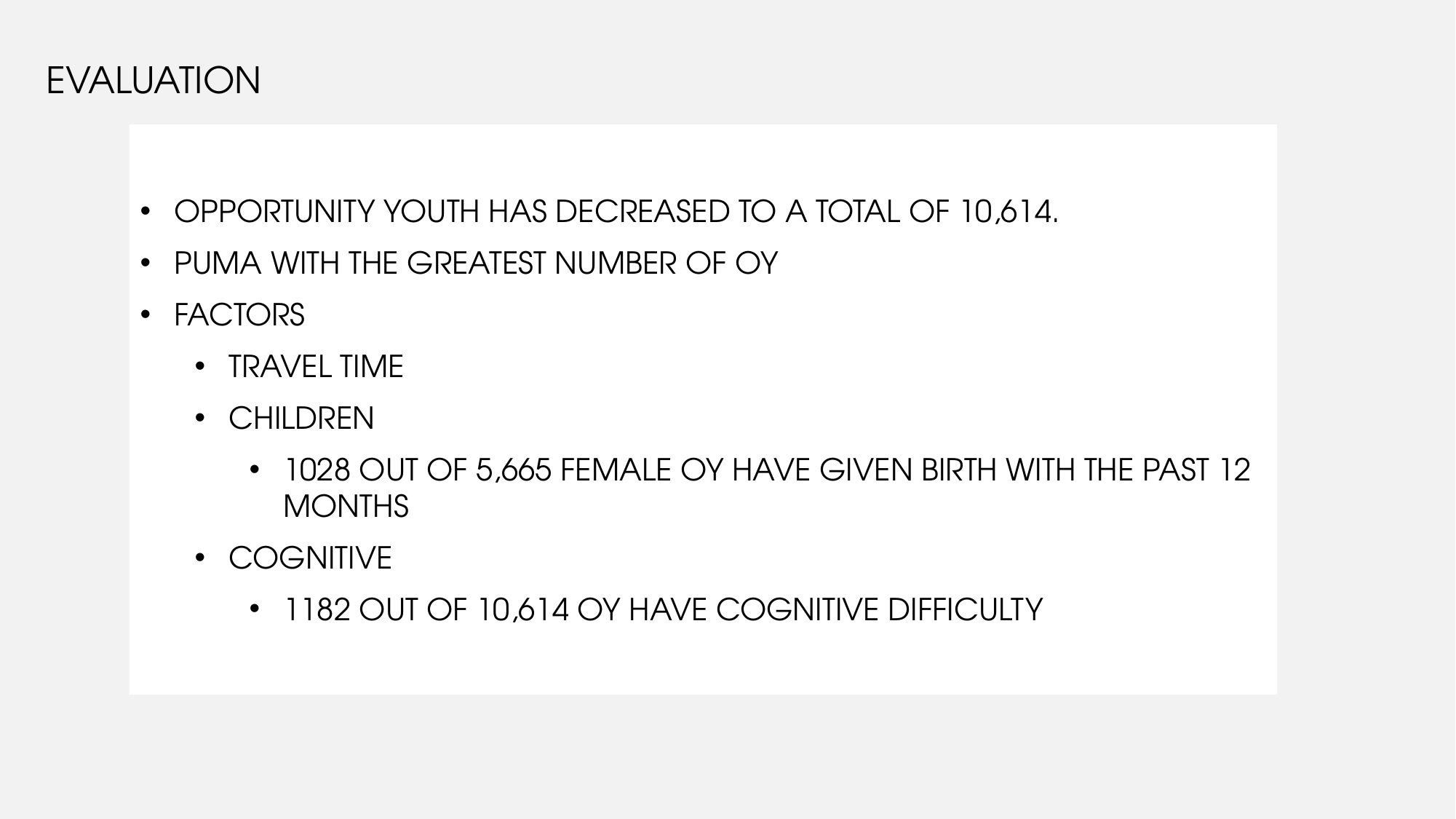

# EVALUATION
Opportunity youth has decreased to a total of 10,614.
PUMA with the greatest number of oy
Factors
Travel Time
Children
1028 out of 5,665 female OY have given birth with the past 12 months
Cognitive
1182 out of 10,614 OY have cognitive difficulty